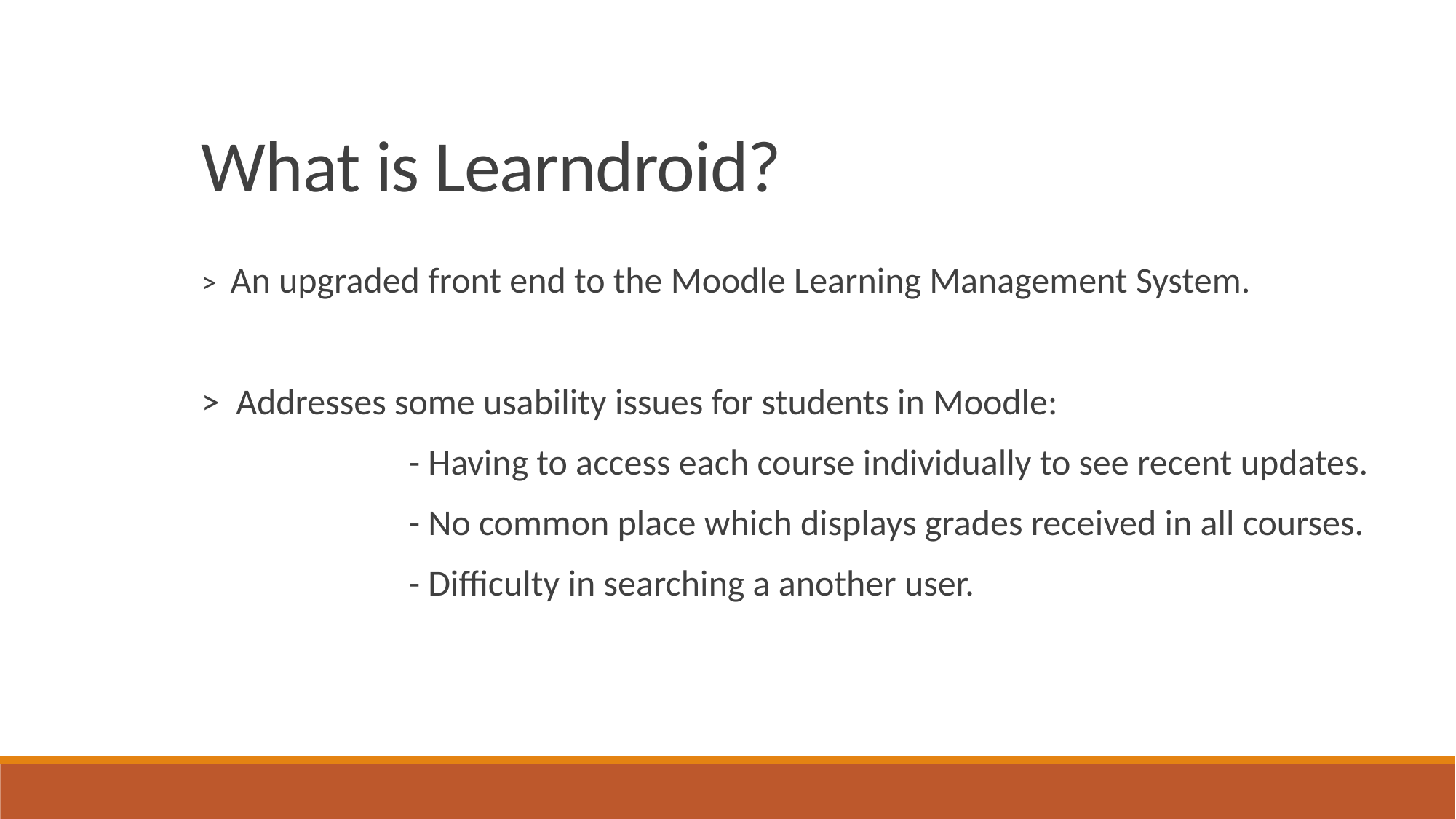

What is Learndroid?
>  An upgraded front end to the Moodle Learning Management System.

>  Addresses some usability issues for students in Moodle:
		- Having to access each course individually to see recent updates.
		- No common place which displays grades received in all courses.
		- Difficulty in searching a another user.